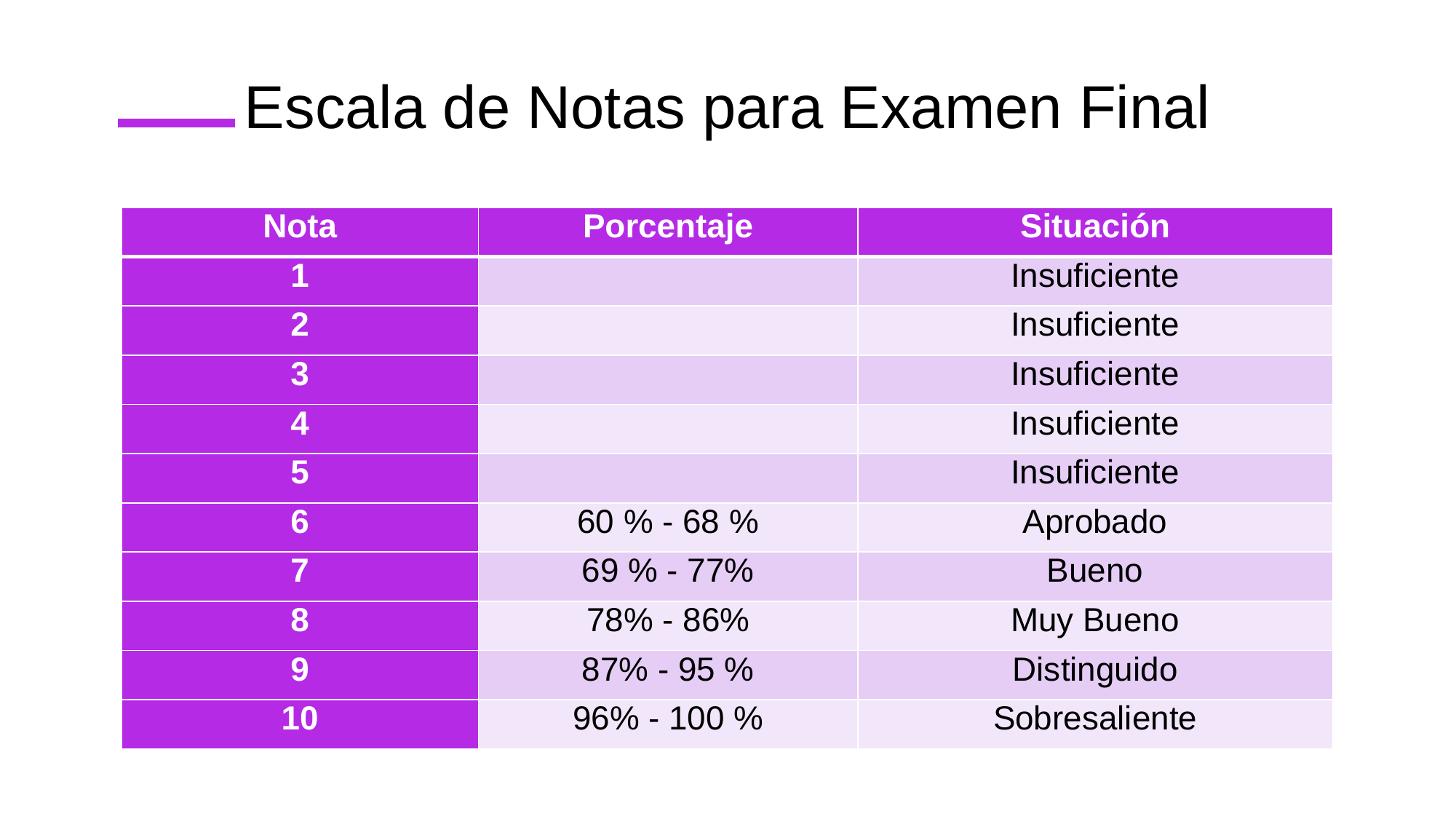

# Escala de Notas para Examen Final
| Nota | Porcentaje | Situación |
| --- | --- | --- |
| 1 |  | Insuficiente |
| 2 |  | Insuficiente |
| 3 |  | Insuficiente |
| 4 |  | Insuficiente |
| 5 |  | Insuficiente |
| 6 | 60 % - 68 % | Aprobado |
| 7 | 69 % - 77% | Bueno |
| 8 | 78% - 86% | Muy Bueno |
| 9 | 87% - 95 % | Distinguido |
| 10 | 96% - 100 % | Sobresaliente |